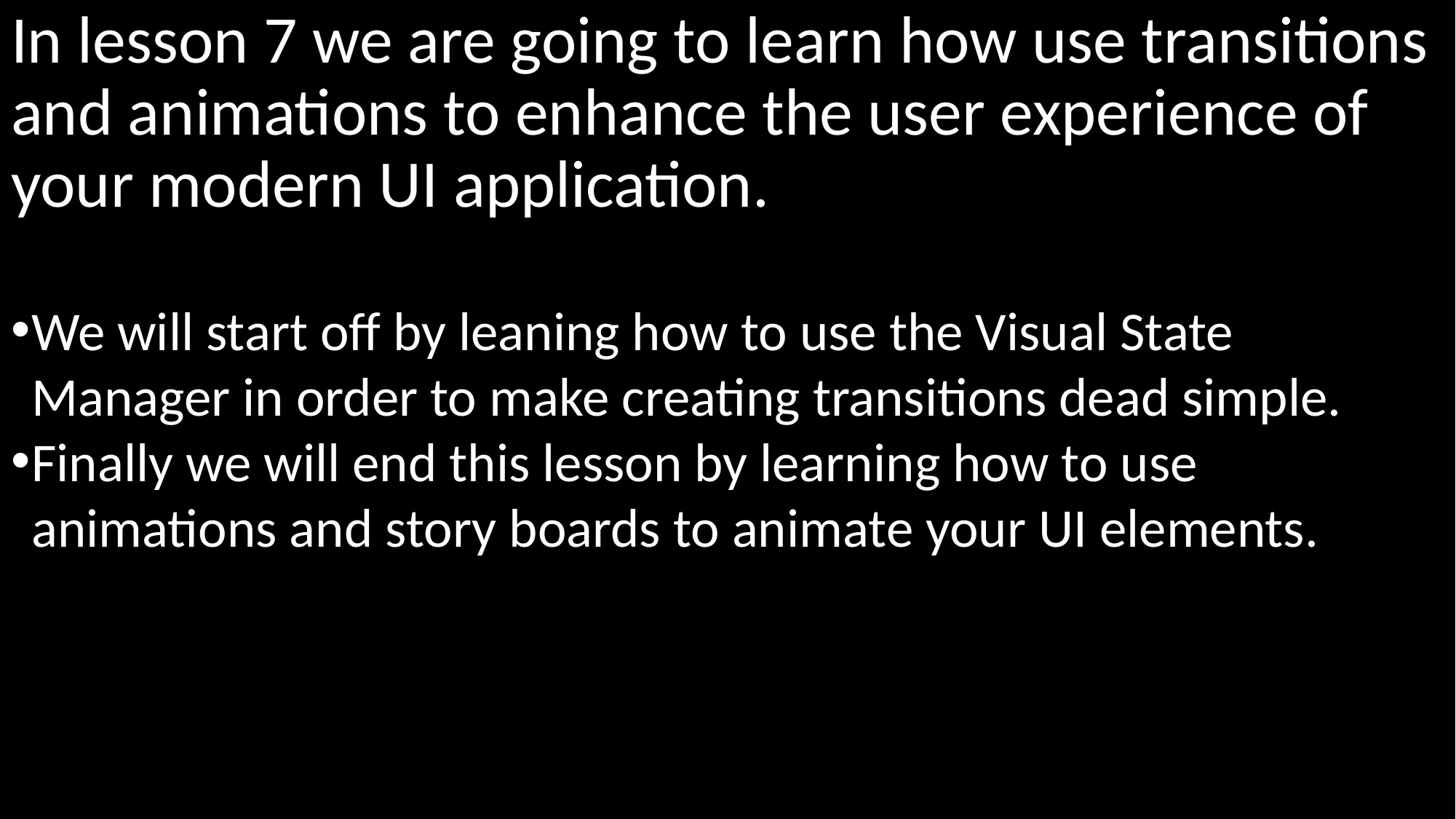

In lesson 7 we are going to learn how use transitions and animations to enhance the user experience of your modern UI application.

We will start off by leaning how to use the Visual State Manager in order to make creating transitions dead simple.
Finally we will end this lesson by learning how to use animations and story boards to animate your UI elements.